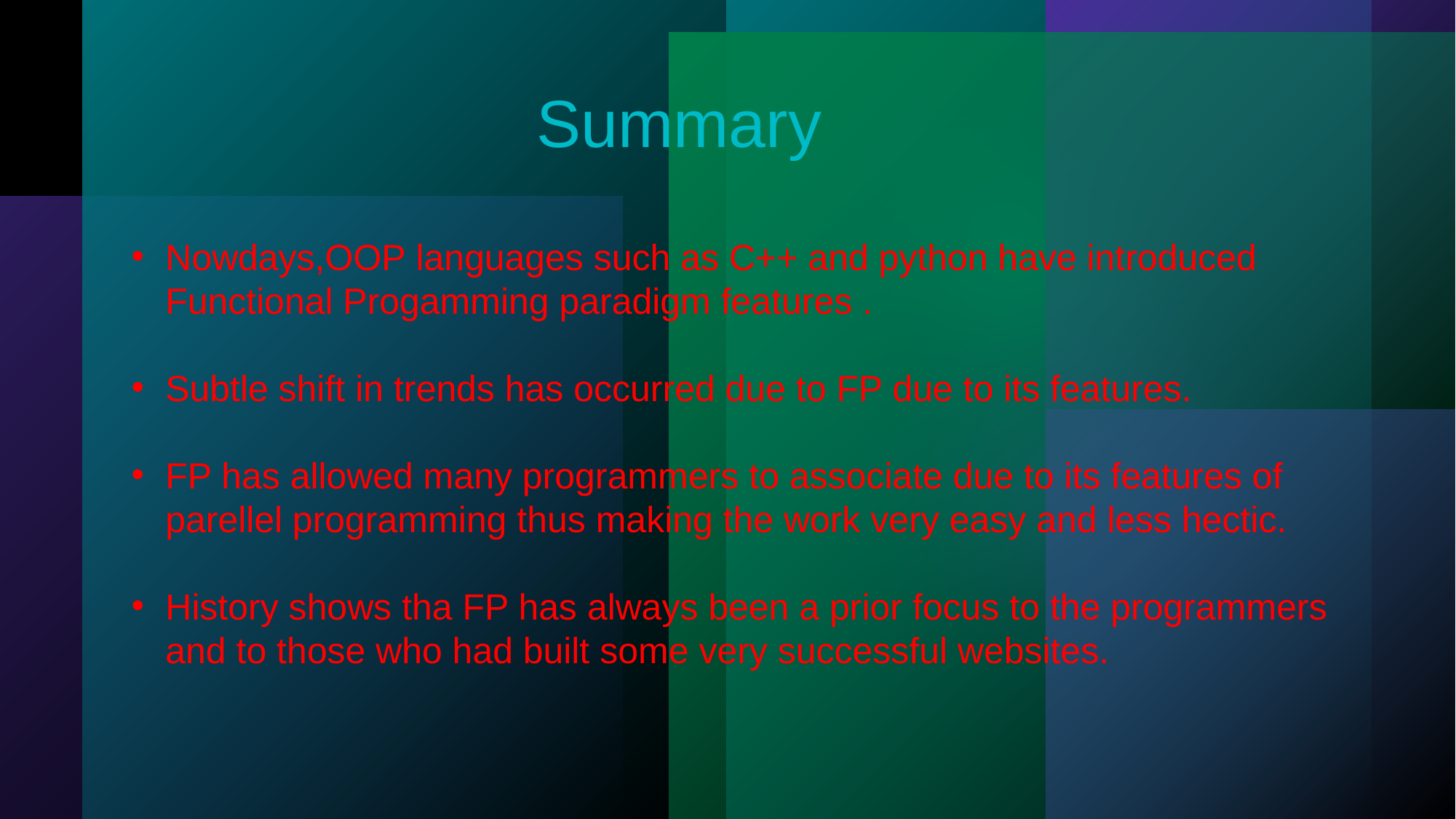

Summary
Nowdays,OOP languages such as C++ and python have introduced Functional Progamming paradigm features .

Subtle shift in trends has occurred due to FP due to its features.

FP has allowed many programmers to associate due to its features of parellel programming thus making the work very easy and less hectic.

History shows tha FP has always been a prior focus to the programmers and to those who had built some very successful websites.